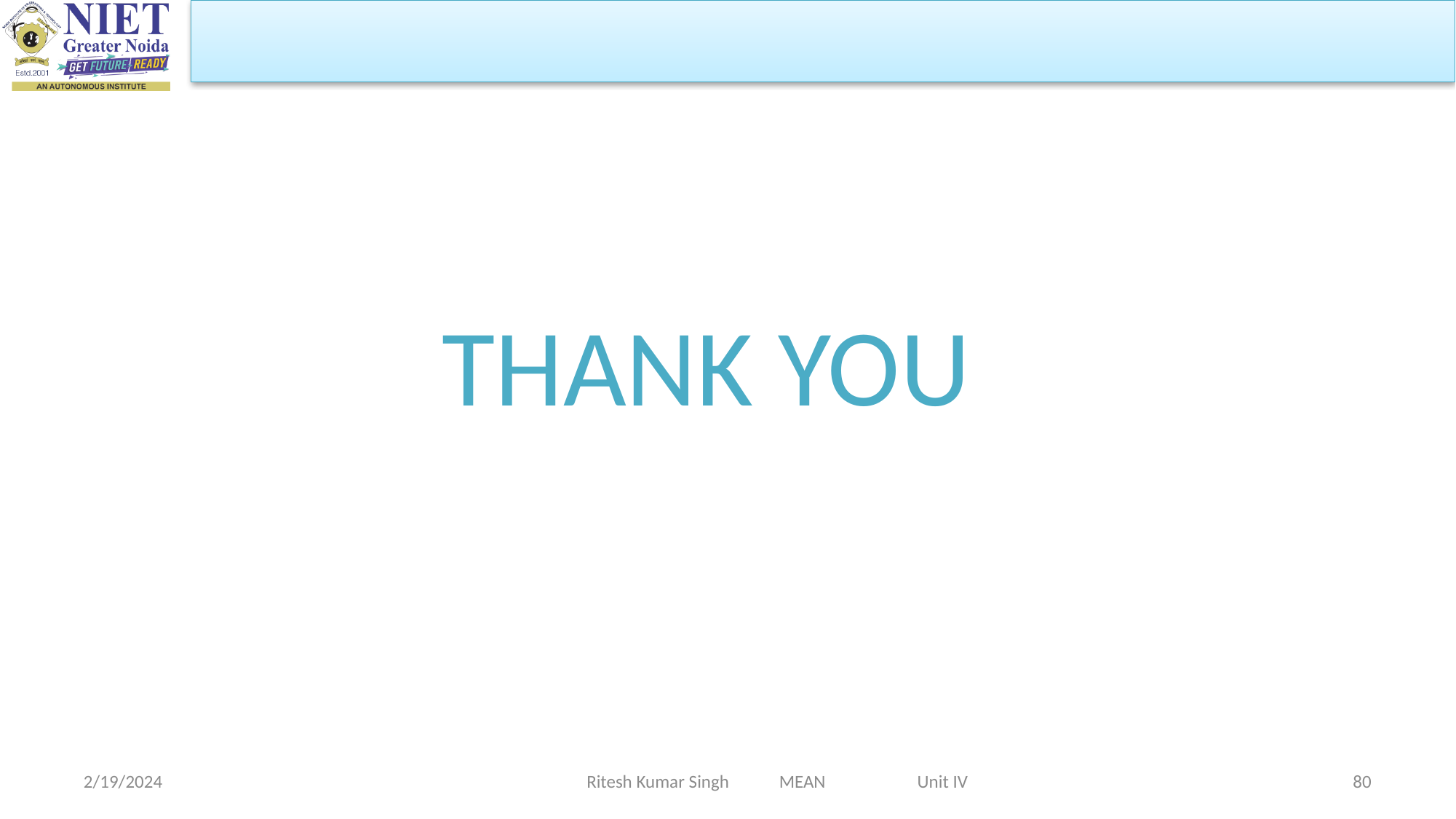

THANK YOU
Ritesh Kumar Singh            MEAN                      Unit IV
2/19/2024
80